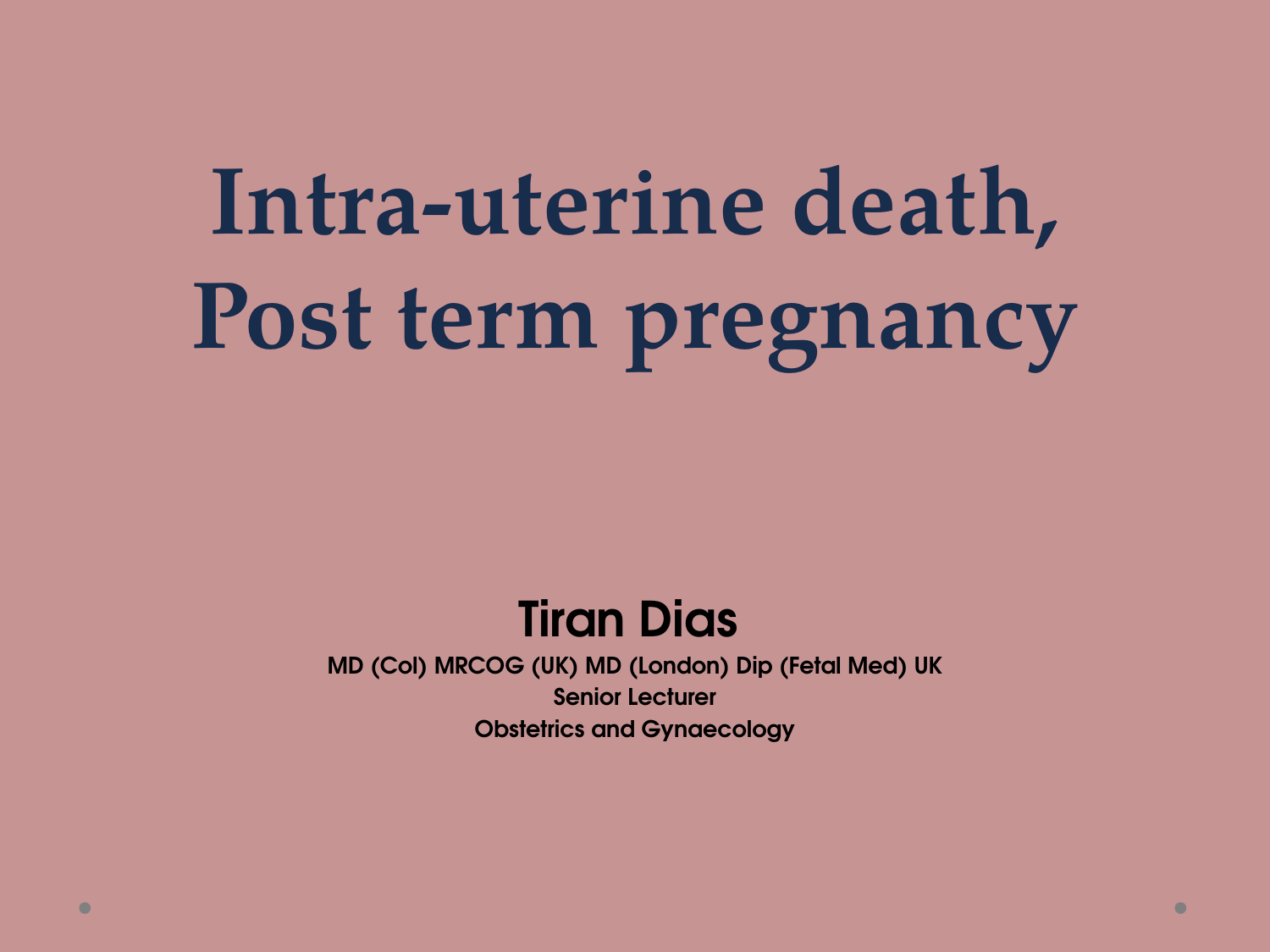

# Intra-uterine death, Post term pregnancy
Tiran Dias
MD (Col) MRCOG (UK) MD (London) Dip (Fetal Med) UK
Senior Lecturer
Obstetrics and Gynaecology